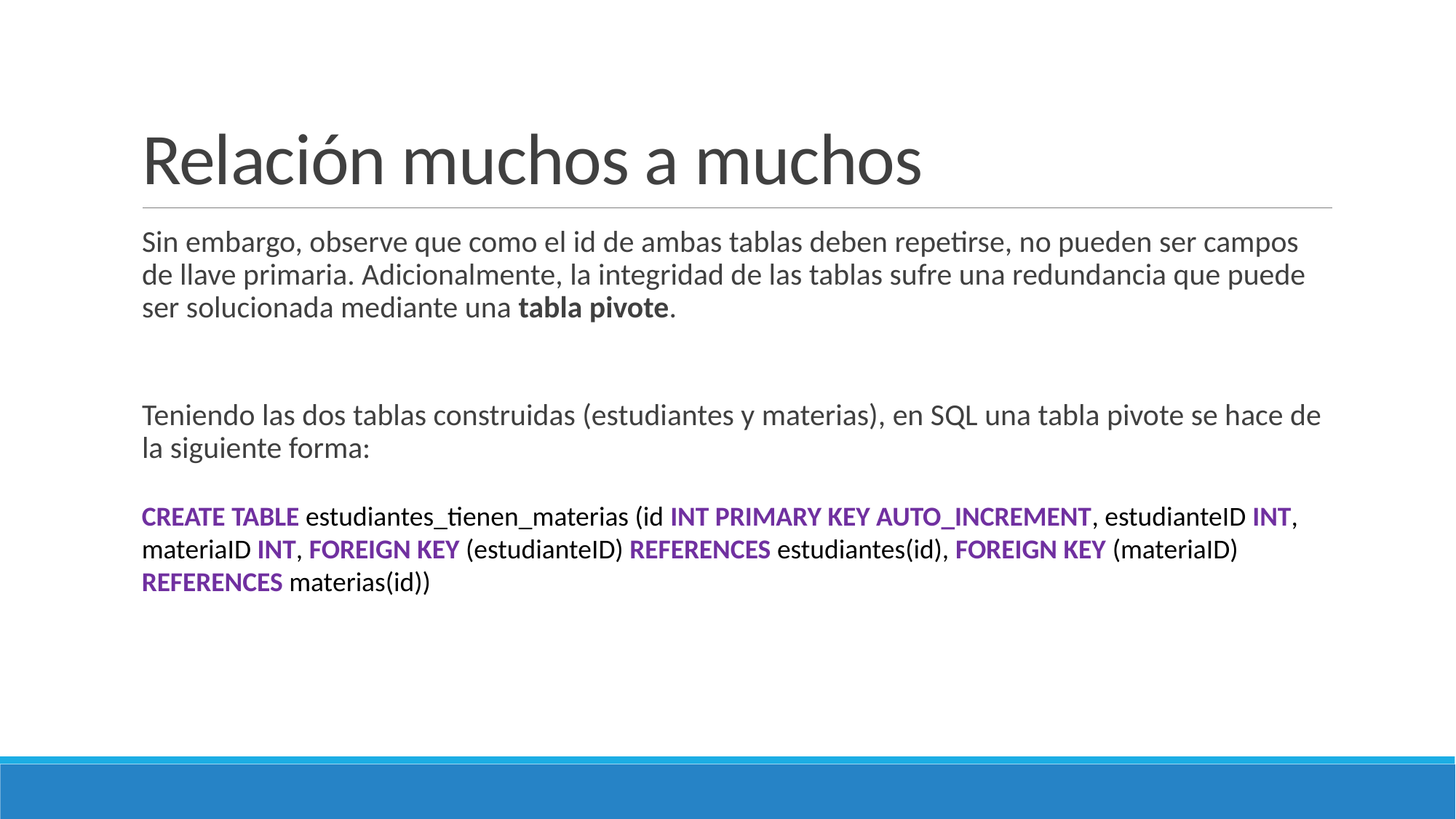

# Relación muchos a muchos
Sin embargo, observe que como el id de ambas tablas deben repetirse, no pueden ser campos de llave primaria. Adicionalmente, la integridad de las tablas sufre una redundancia que puede ser solucionada mediante una tabla pivote.

Teniendo las dos tablas construidas (estudiantes y materias), en SQL una tabla pivote se hace de la siguiente forma:

CREATE TABLE estudiantes_tienen_materias (id INT PRIMARY KEY AUTO_INCREMENT, estudianteID INT, materiaID INT, FOREIGN KEY (estudianteID) REFERENCES estudiantes(id), FOREIGN KEY (materiaID) REFERENCES materias(id))